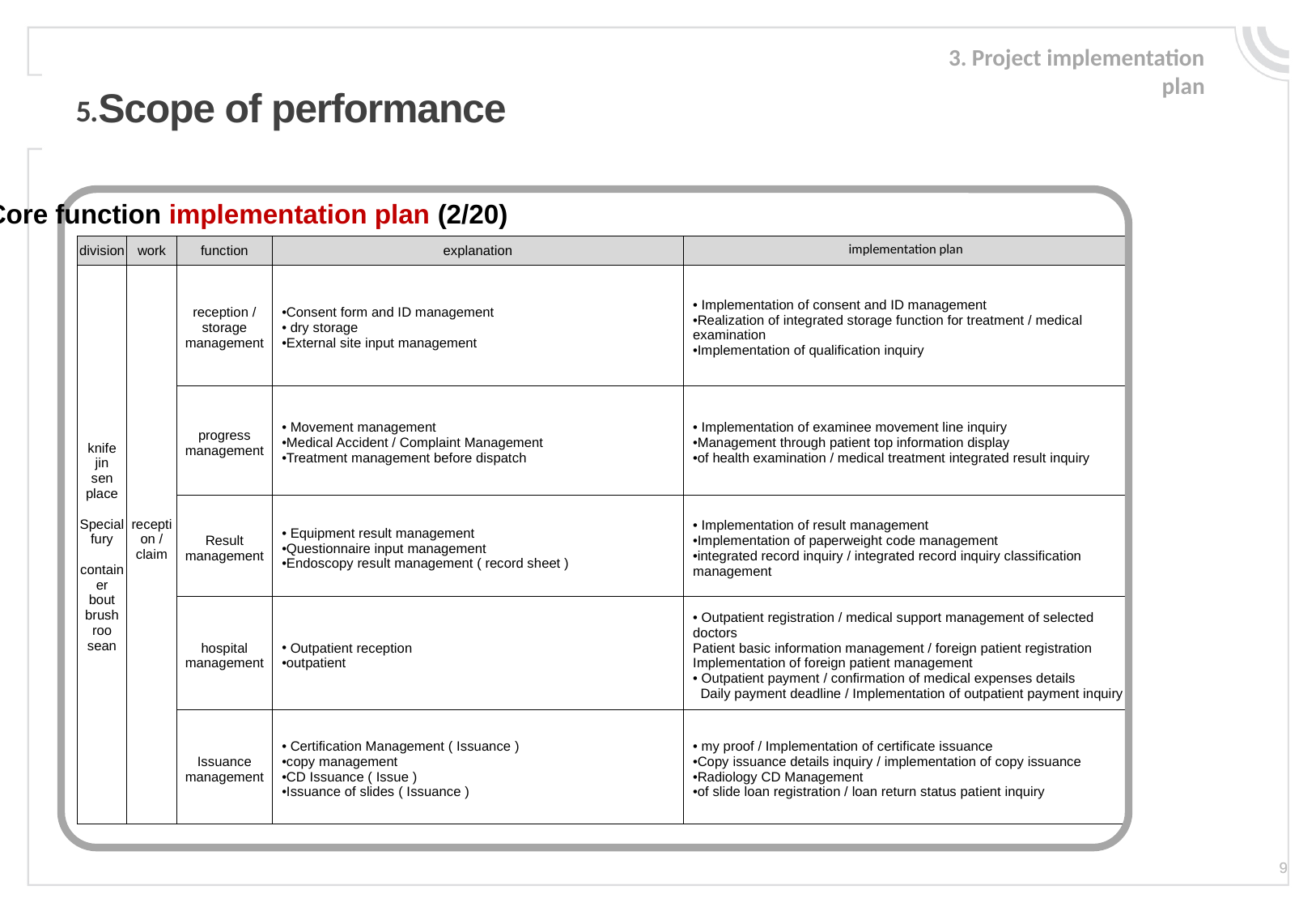

3. Project implementation plan
Scope of performance
5.

Core function implementation plan (2/20)
| division | work | function | explanation | implementation plan |
| --- | --- | --- | --- | --- |
| knife jin sen place Special fury container bout brush roo sean | reception / claim | reception / storage management | Consent form and ID management dry storage External site input management | Implementation of consent and ID management Realization of integrated storage function for treatment / medical examination Implementation of qualification inquiry |
|  |  | progress management | Movement management Medical Accident / Complaint Management Treatment management before dispatch | Implementation of examinee movement line inquiry Management through patient top information display of health examination / medical treatment integrated result inquiry |
|  |  | Result management | Equipment result management Questionnaire input management Endoscopy result management ( record sheet ) | Implementation of result management Implementation of paperweight code management integrated record inquiry / integrated record inquiry classification management |
|  |  | hospital management | Outpatient reception outpatient | Outpatient registration / medical support management of selected doctors Patient basic information management / foreign patient registration Implementation of foreign patient management Outpatient payment / confirmation of medical expenses details Daily payment deadline / Implementation of outpatient payment inquiry |
|  |  | Issuance management | Certification Management ( Issuance ) copy management CD Issuance ( Issue ) Issuance of slides ( Issuance ) | my proof / Implementation of certificate issuance Copy issuance details inquiry / implementation of copy issuance Radiology CD Management of slide loan registration / loan return status patient inquiry |